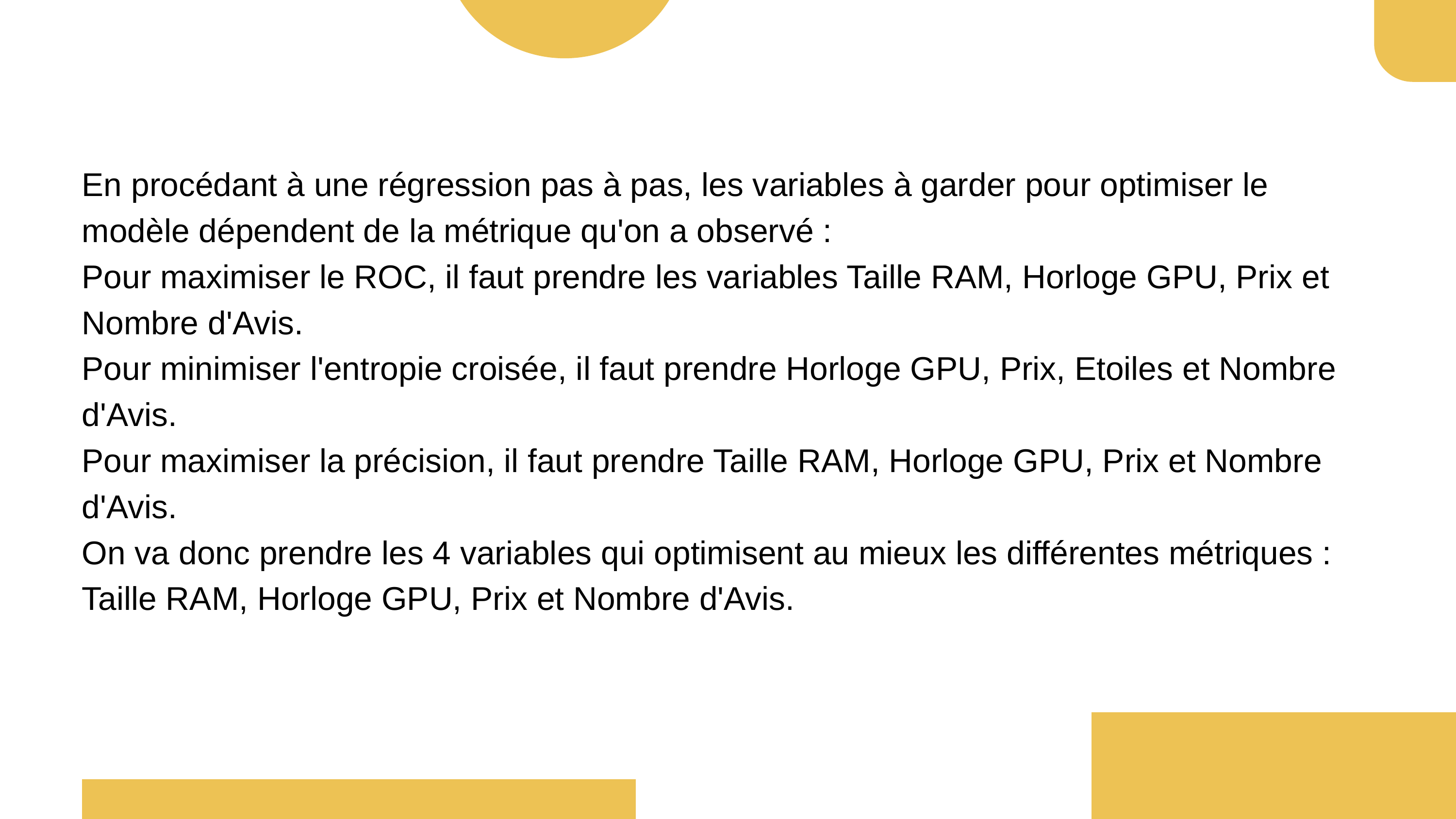

En procédant à une régression pas à pas, les variables à garder pour optimiser le modèle dépendent de la métrique qu'on a observé :
Pour maximiser le ROC, il faut prendre les variables Taille RAM, Horloge GPU, Prix et Nombre d'Avis.
Pour minimiser l'entropie croisée, il faut prendre Horloge GPU, Prix, Etoiles et Nombre d'Avis.
Pour maximiser la précision, il faut prendre Taille RAM, Horloge GPU, Prix et Nombre d'Avis.
On va donc prendre les 4 variables qui optimisent au mieux les différentes métriques : Taille RAM, Horloge GPU, Prix et Nombre d'Avis.